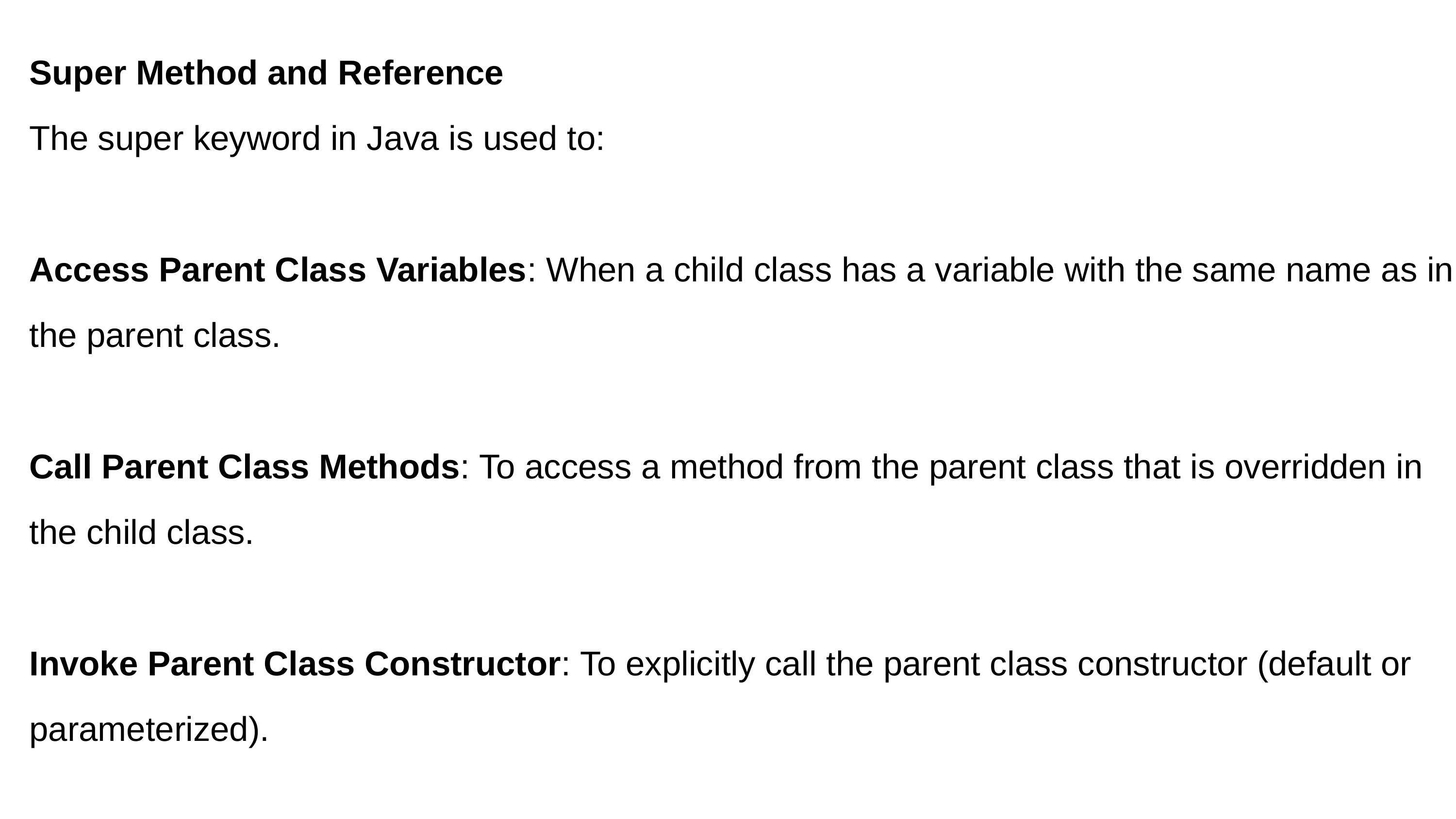

Super Method and Reference
The super keyword in Java is used to:

Access Parent Class Variables: When a child class has a variable with the same name as in the parent class.

Call Parent Class Methods: To access a method from the parent class that is overridden in the child class.

Invoke Parent Class Constructor: To explicitly call the parent class constructor (default or parameterized).